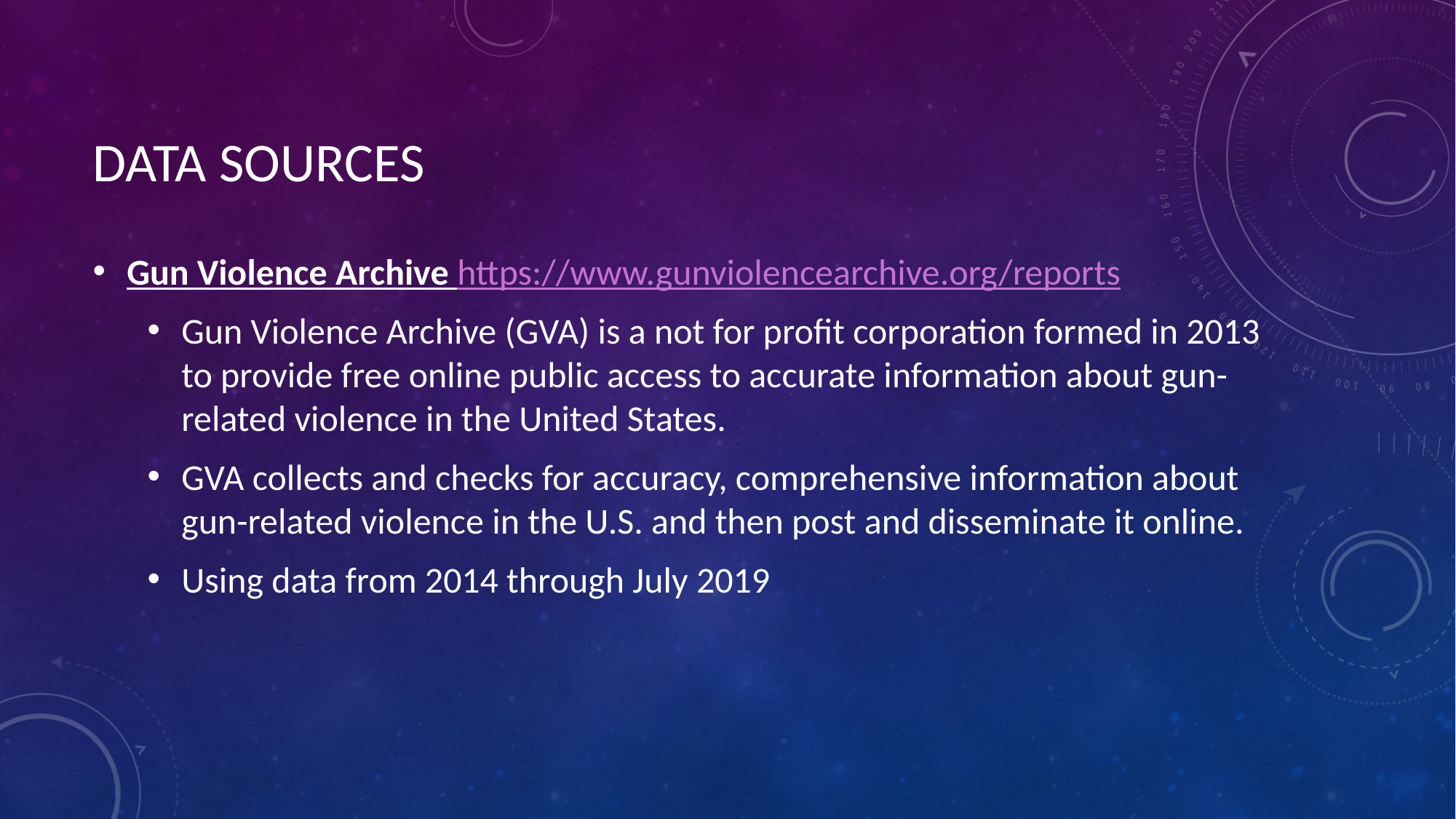

# Data sources
Gun Violence Archive https://www.gunviolencearchive.org/reports
Gun Violence Archive (GVA) is a not for profit corporation formed in 2013 to provide free online public access to accurate information about gun-related violence in the United States.
GVA collects and checks for accuracy, comprehensive information about gun-related violence in the U.S. and then post and disseminate it online.
Using data from 2014 through July 2019